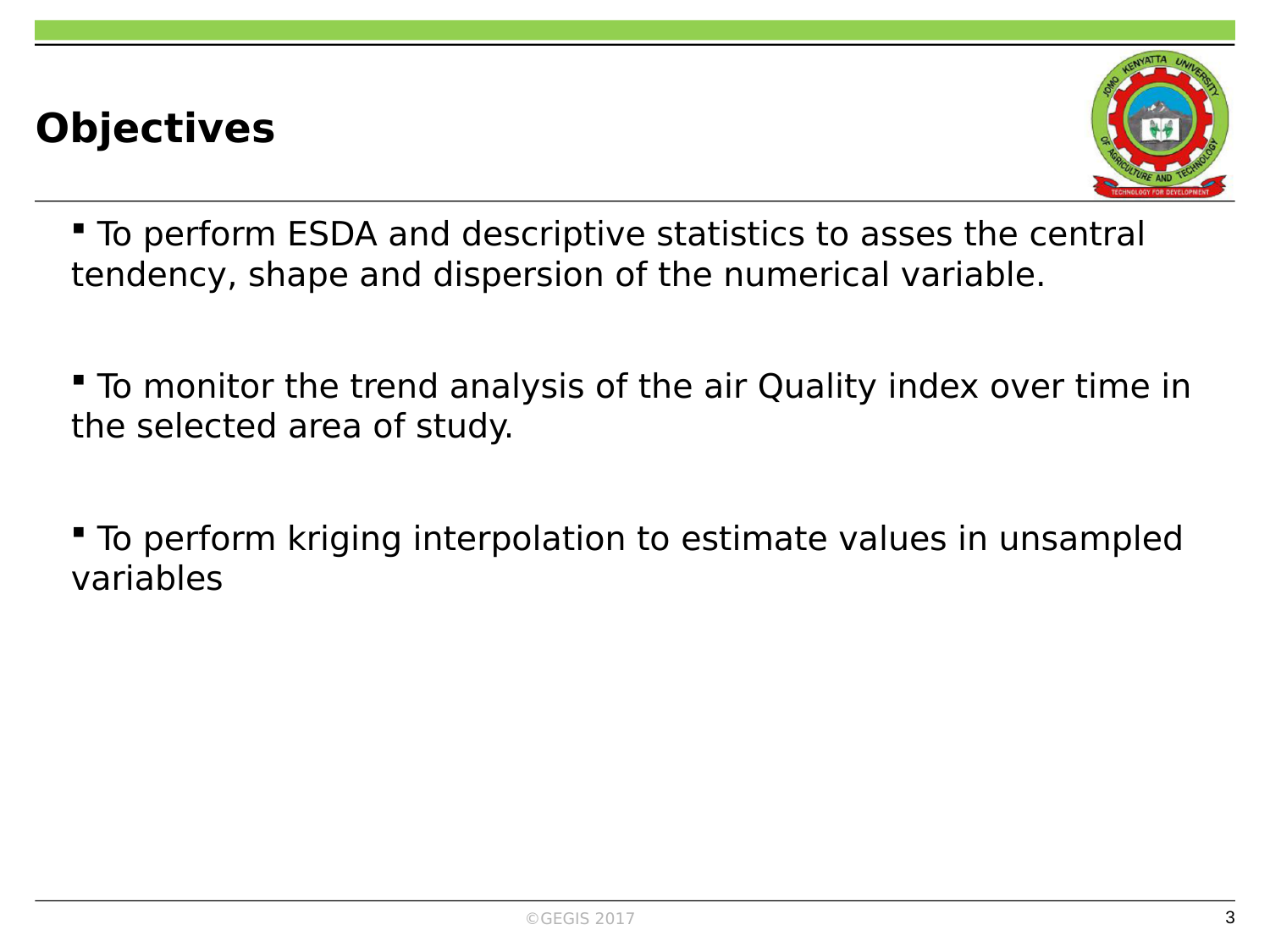

# Objectives
 To perform ESDA and descriptive statistics to asses the central tendency, shape and dispersion of the numerical variable.

 To monitor the trend analysis of the air Quality index over time in the selected area of study.

 To perform kriging interpolation to estimate values in unsampled variables